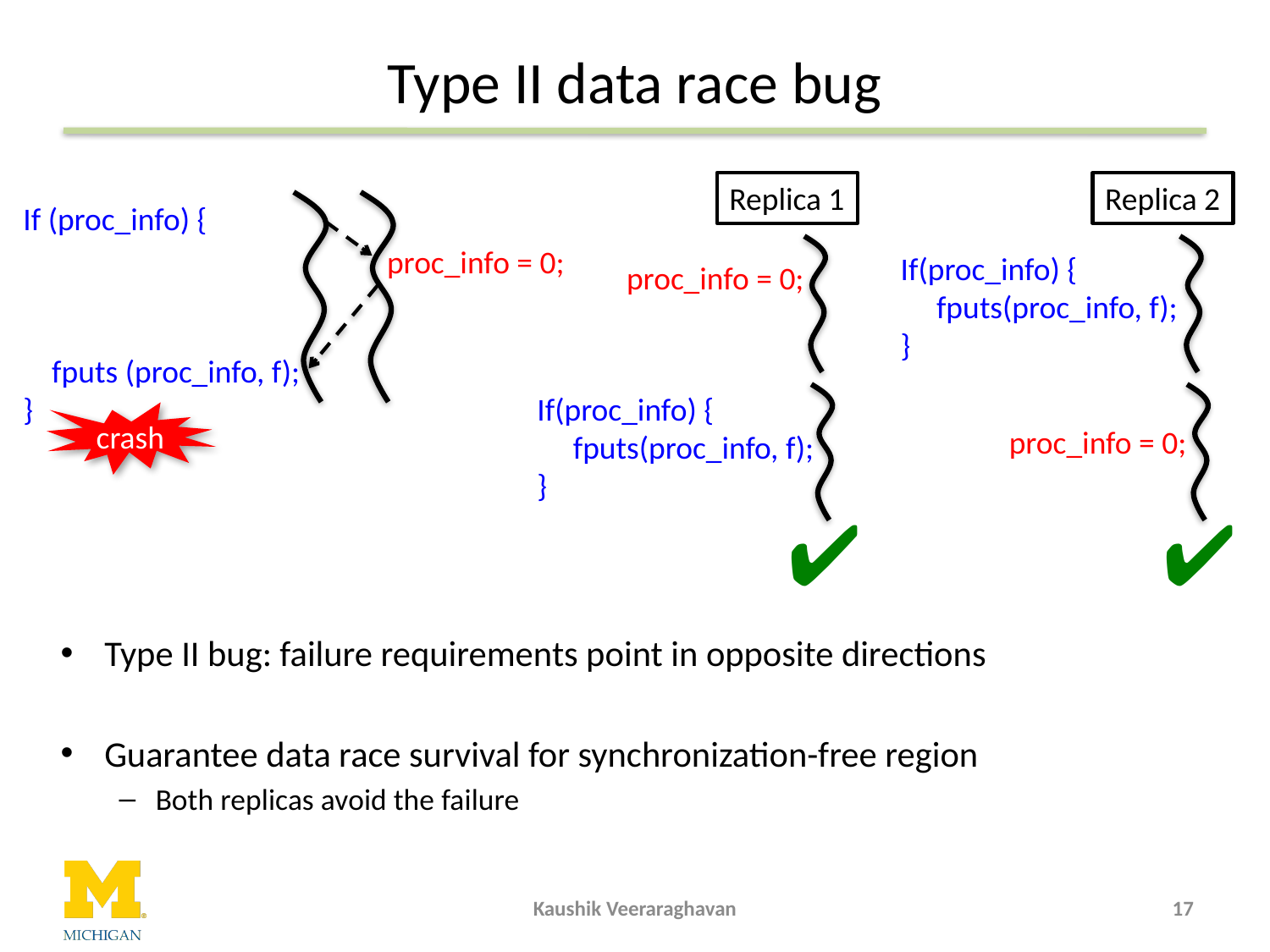

# Type II data race bug

If (proc_info) {

    fputs (proc_info, f);
}
proc_info = 0;
crash
Replica 1

proc_info = 0;
If(proc_info) {
     fputs(proc_info, f);
}

✔
Replica 2

If(proc_info) {
     fputs(proc_info, f);
}

proc_info = 0;
✔
Type II bug: failure requirements point in opposite directions

Guarantee data race survival for synchronization-free region
Both replicas avoid the failure
Kaushik Veeraraghavan
17